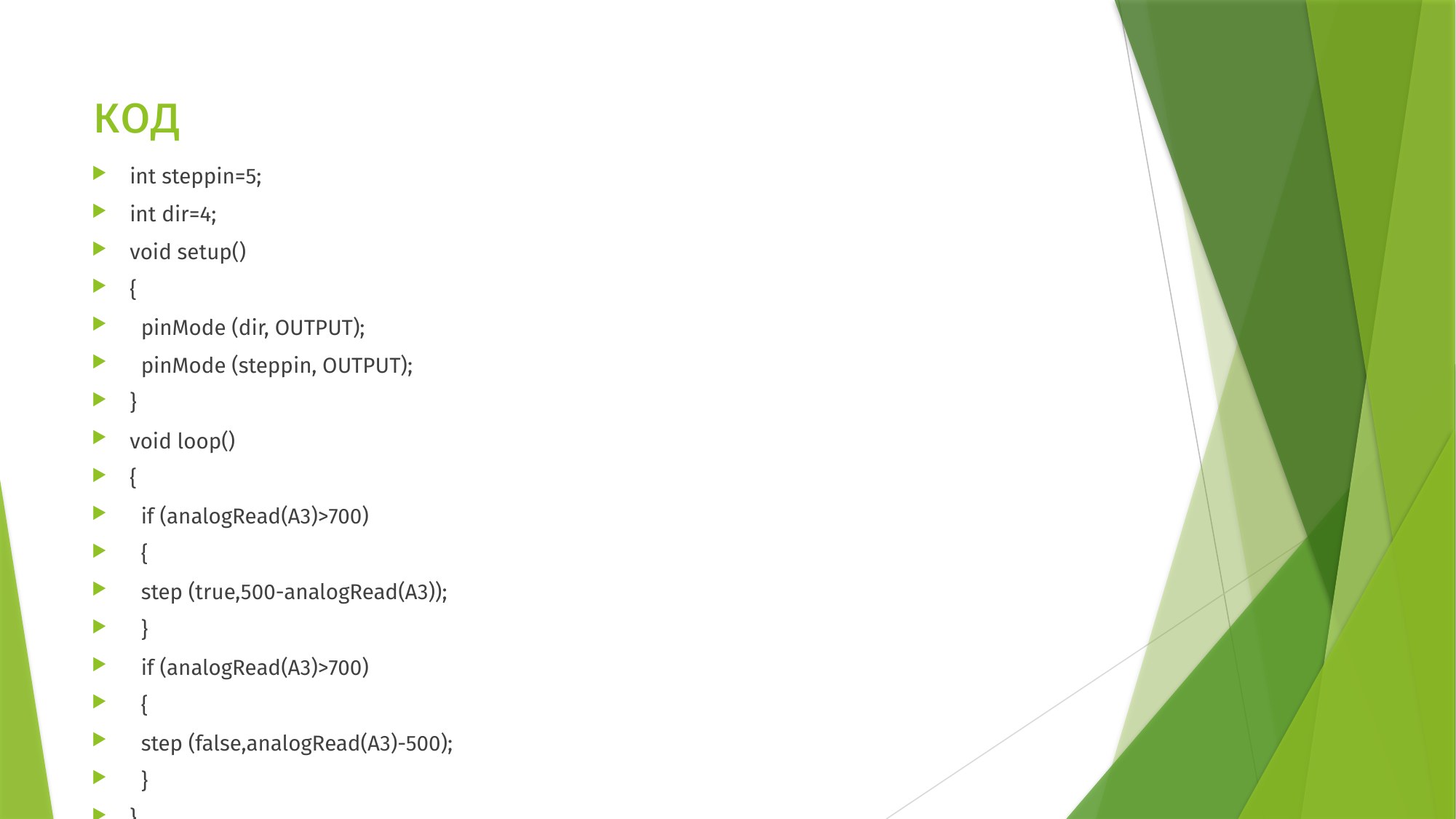

# код
int steppin=5;
int dir=4;
void setup()
{
  pinMode (dir, OUTPUT);
  pinMode (steppin, OUTPUT);
}
void loop()
{
  if (analogRead(A3)>700)
  {
  step (true,500-analogRead(A3));
  }
  if (analogRead(A3)>700)
  {
  step (false,analogRead(A3)-500);
  }
}